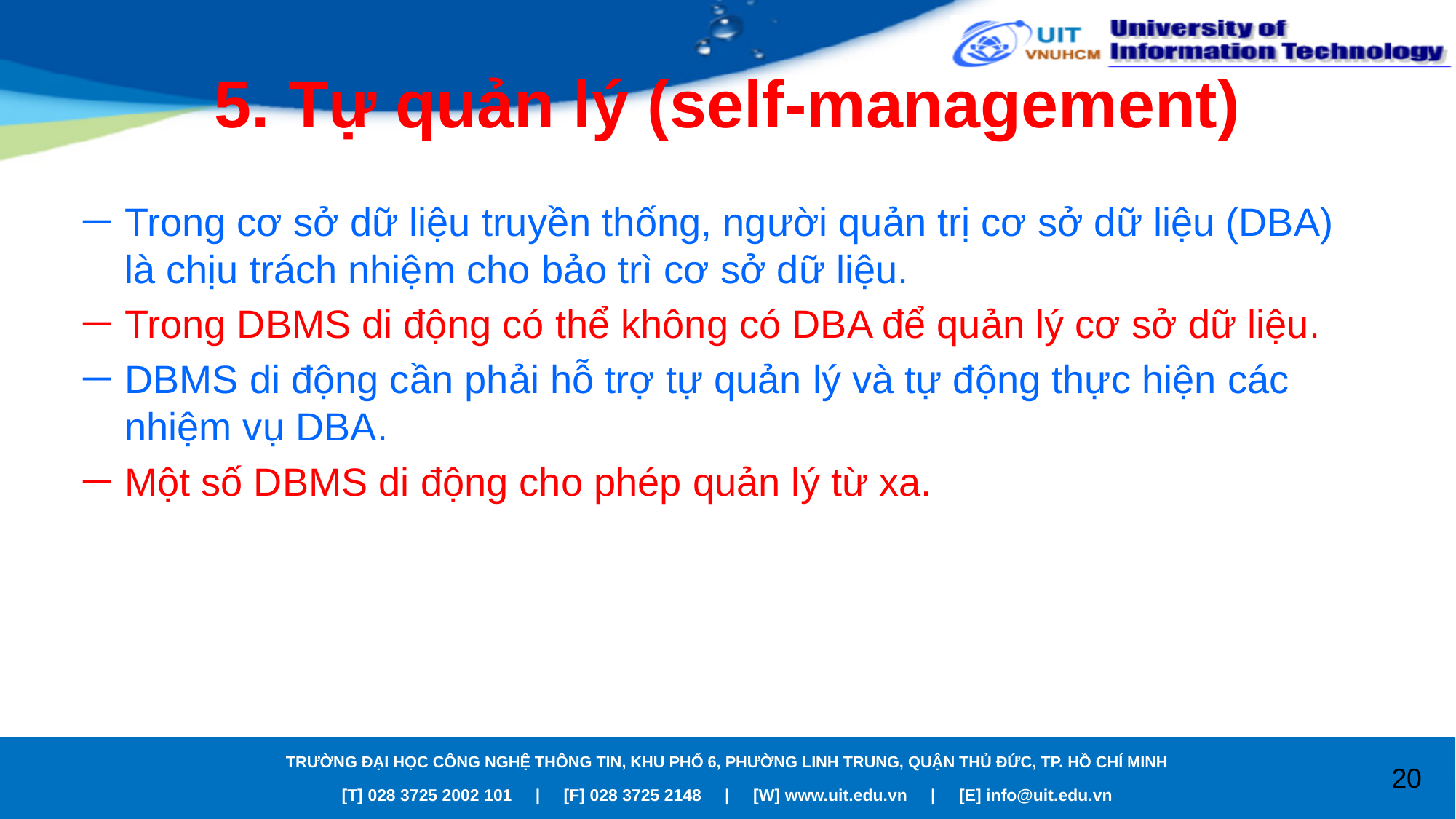

# 5. Tự quản lý (self-management)
Trong cơ sở dữ liệu truyền thống, người quản trị cơ sở dữ liệu (DBA) là chịu trách nhiệm cho bảo trì cơ sở dữ liệu.
Trong DBMS di động có thể không có DBA để quản lý cơ sở dữ liệu.
DBMS di động cần phải hỗ trợ tự quản lý và tự động thực hiện các nhiệm vụ DBA.
Một số DBMS di động cho phép quản lý từ xa.